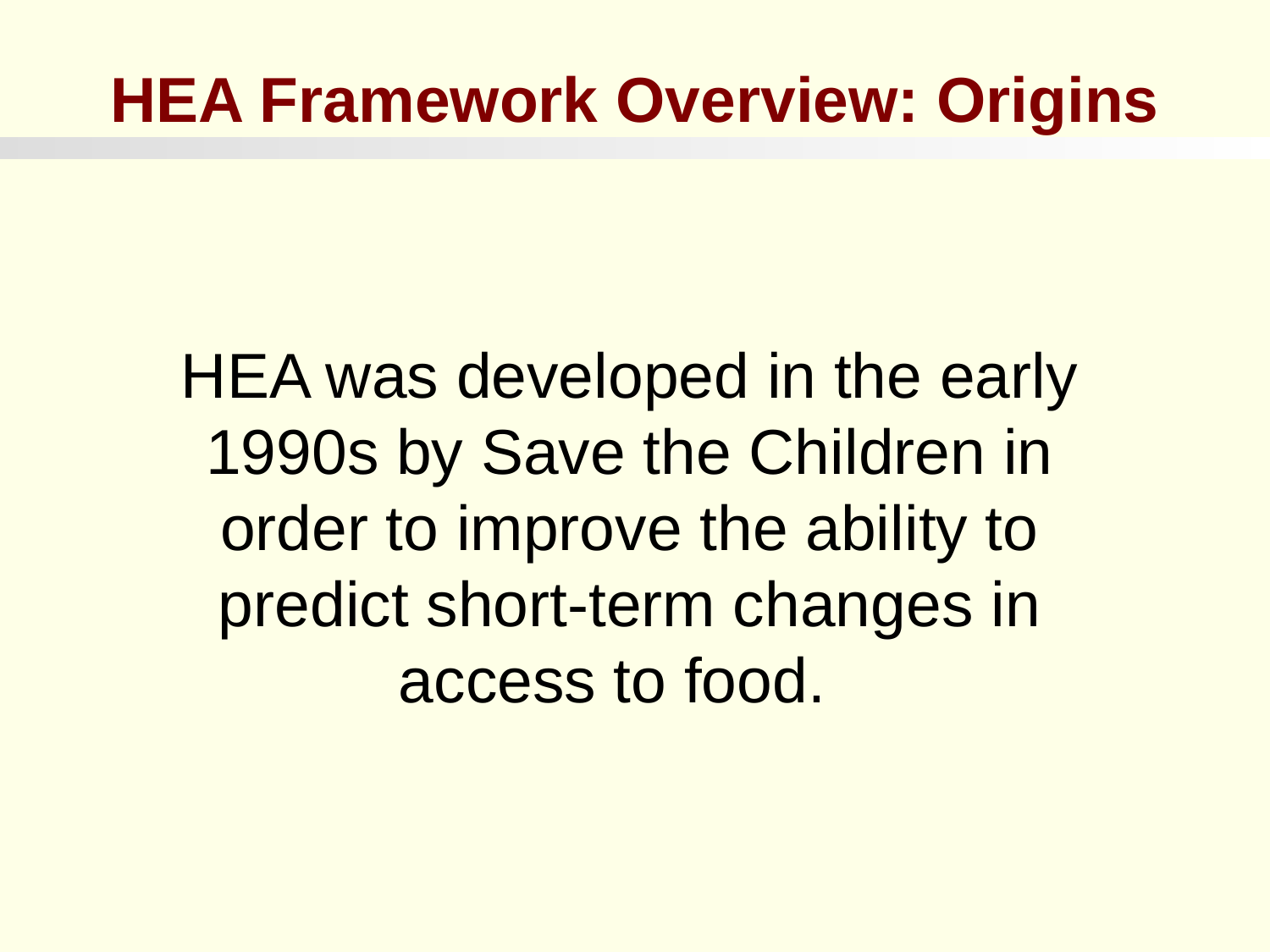

HEA Framework Overview: Origins

HEA was developed in the early 1990s by Save the Children in order to improve the ability to predict short-term changes in access to food.